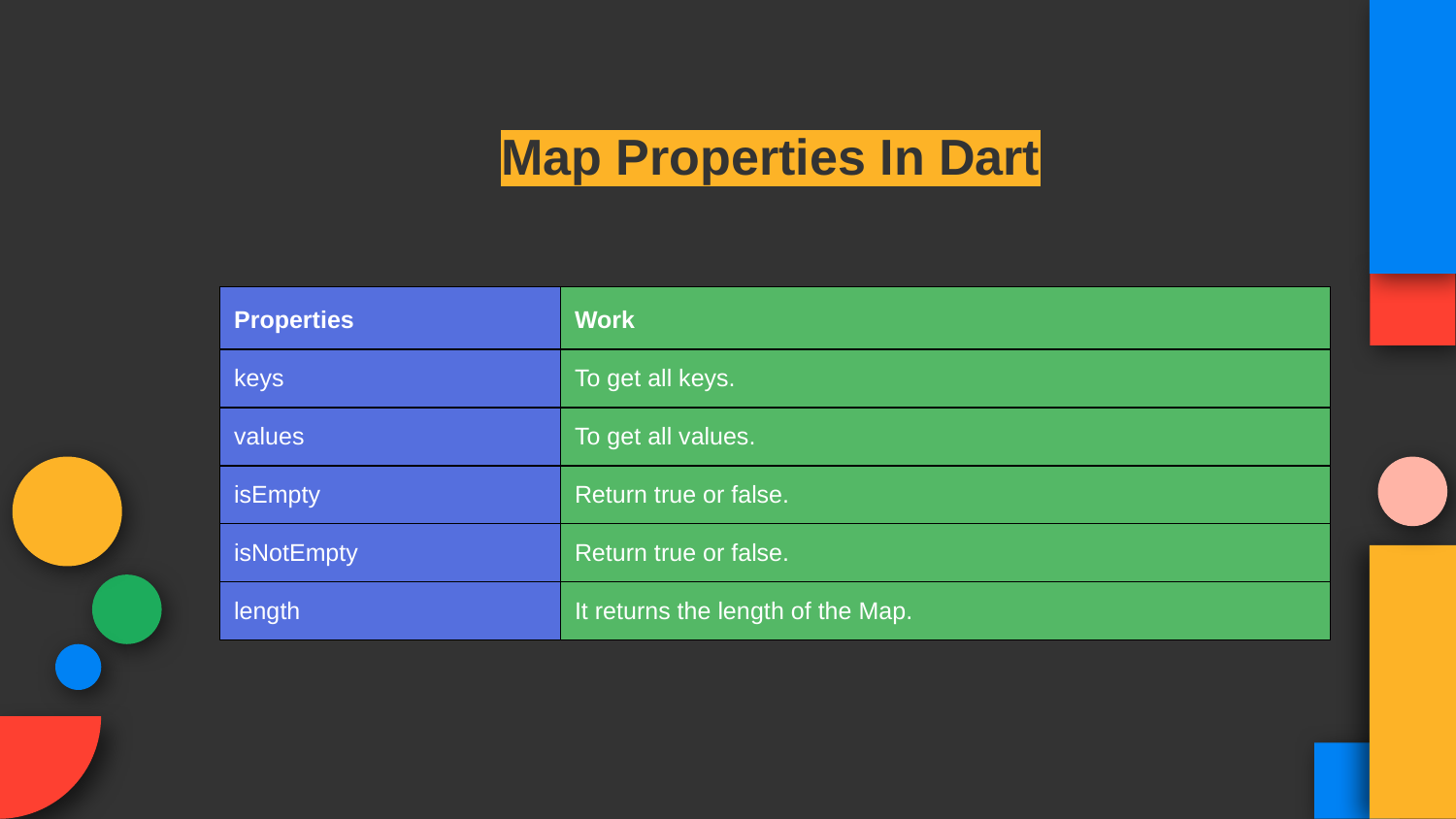

Map Properties In Dart
| Properties | Work |
| --- | --- |
| keys | To get all keys. |
| values | To get all values. |
| isEmpty | Return true or false. |
| isNotEmpty | Return true or false. |
| length | It returns the length of the Map. |